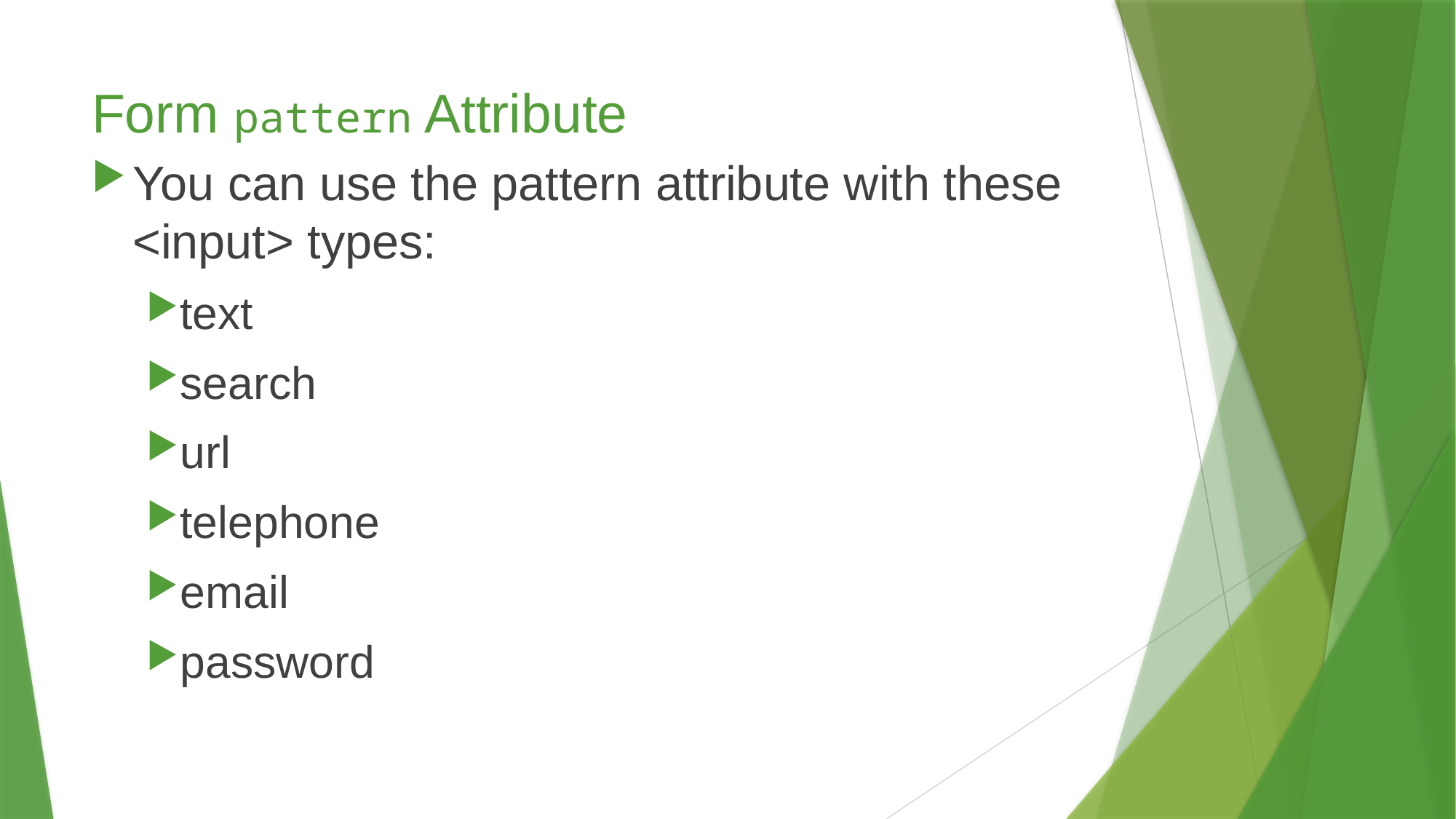

# Form pattern Attribute
You can use the pattern attribute with these <input> types:
text
search
url
telephone
email
password